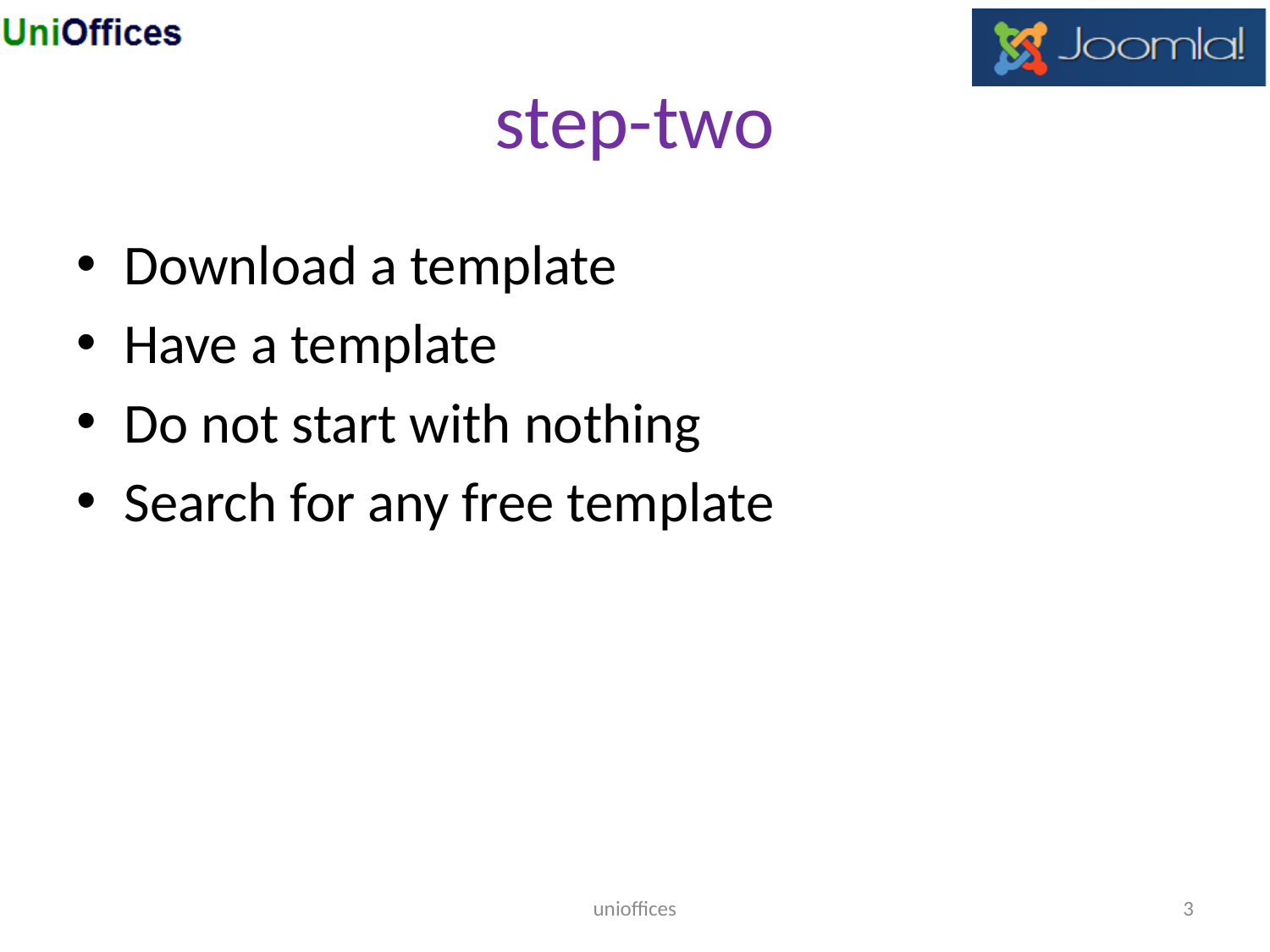

# step-two
Download a template
Have a template
Do not start with nothing
Search for any free template

unioffices
3